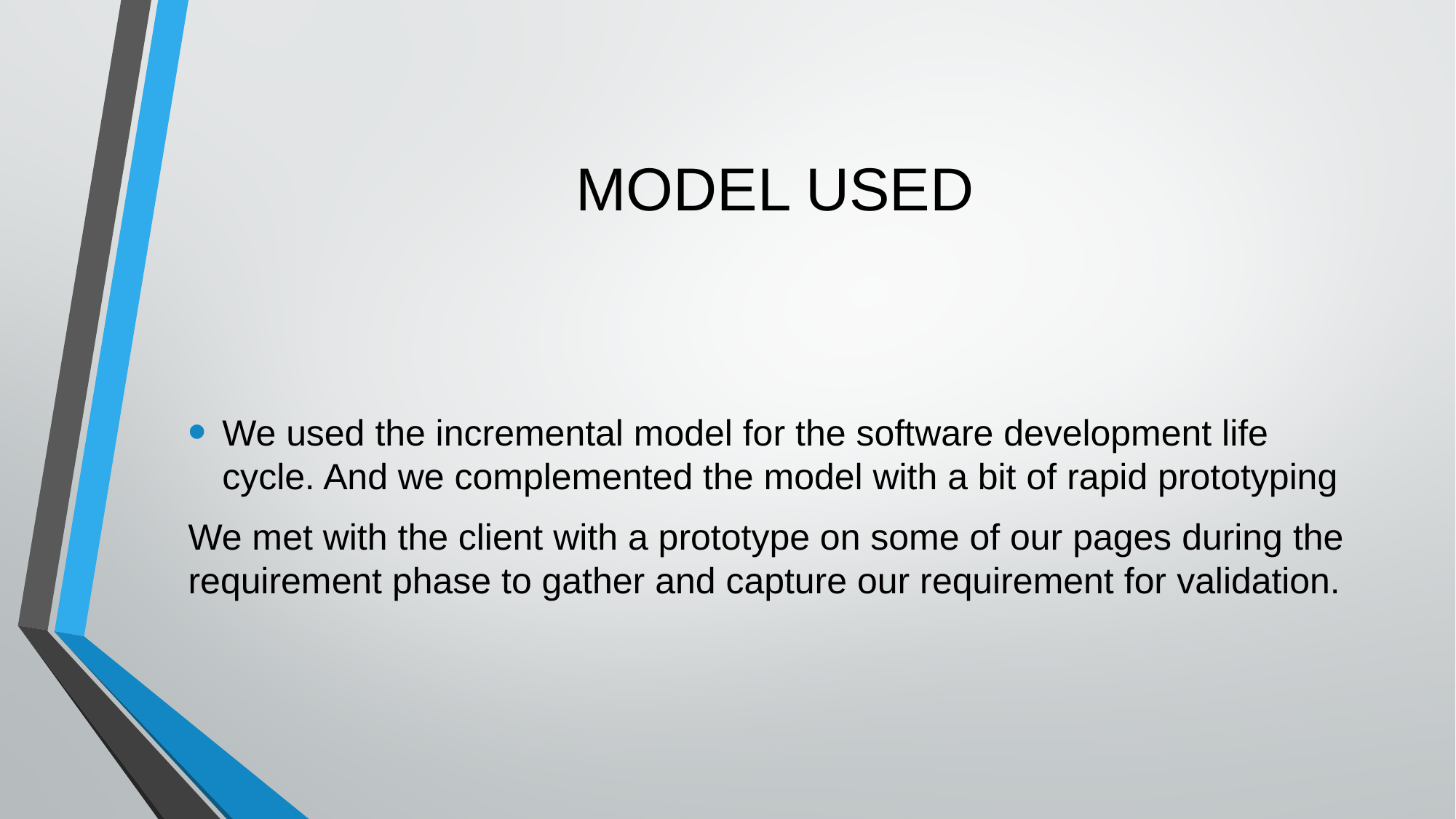

# MODEL USED
We used the incremental model for the software development life cycle. And we complemented the model with a bit of rapid prototyping
We met with the client with a prototype on some of our pages during the requirement phase to gather and capture our requirement for validation.